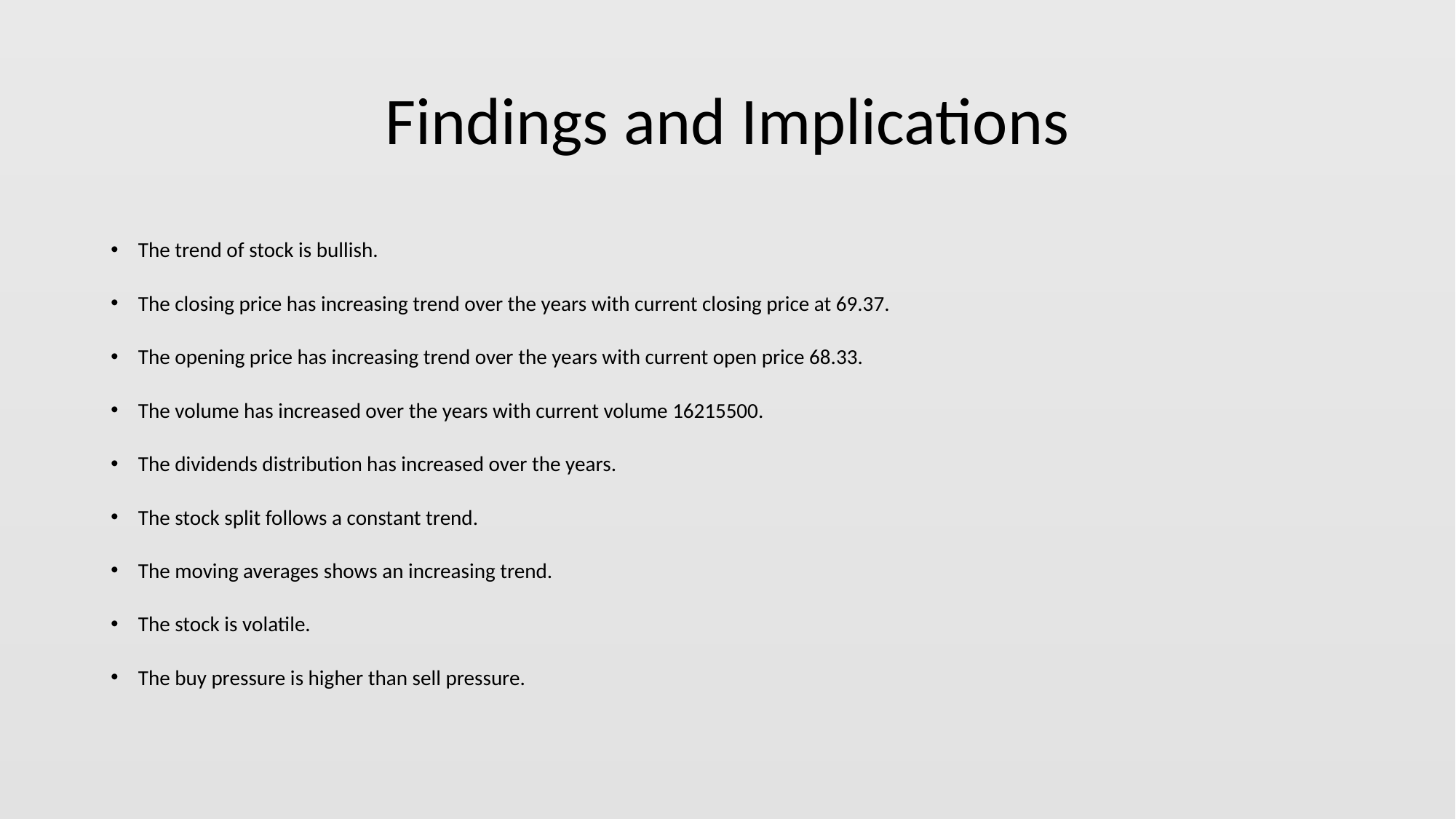

# Findings and Implications
The trend of stock is bullish.
The closing price has increasing trend over the years with current closing price at 69.37.
The opening price has increasing trend over the years with current open price 68.33.
The volume has increased over the years with current volume 16215500.
The dividends distribution has increased over the years.
The stock split follows a constant trend.
The moving averages shows an increasing trend.
The stock is volatile.
The buy pressure is higher than sell pressure.